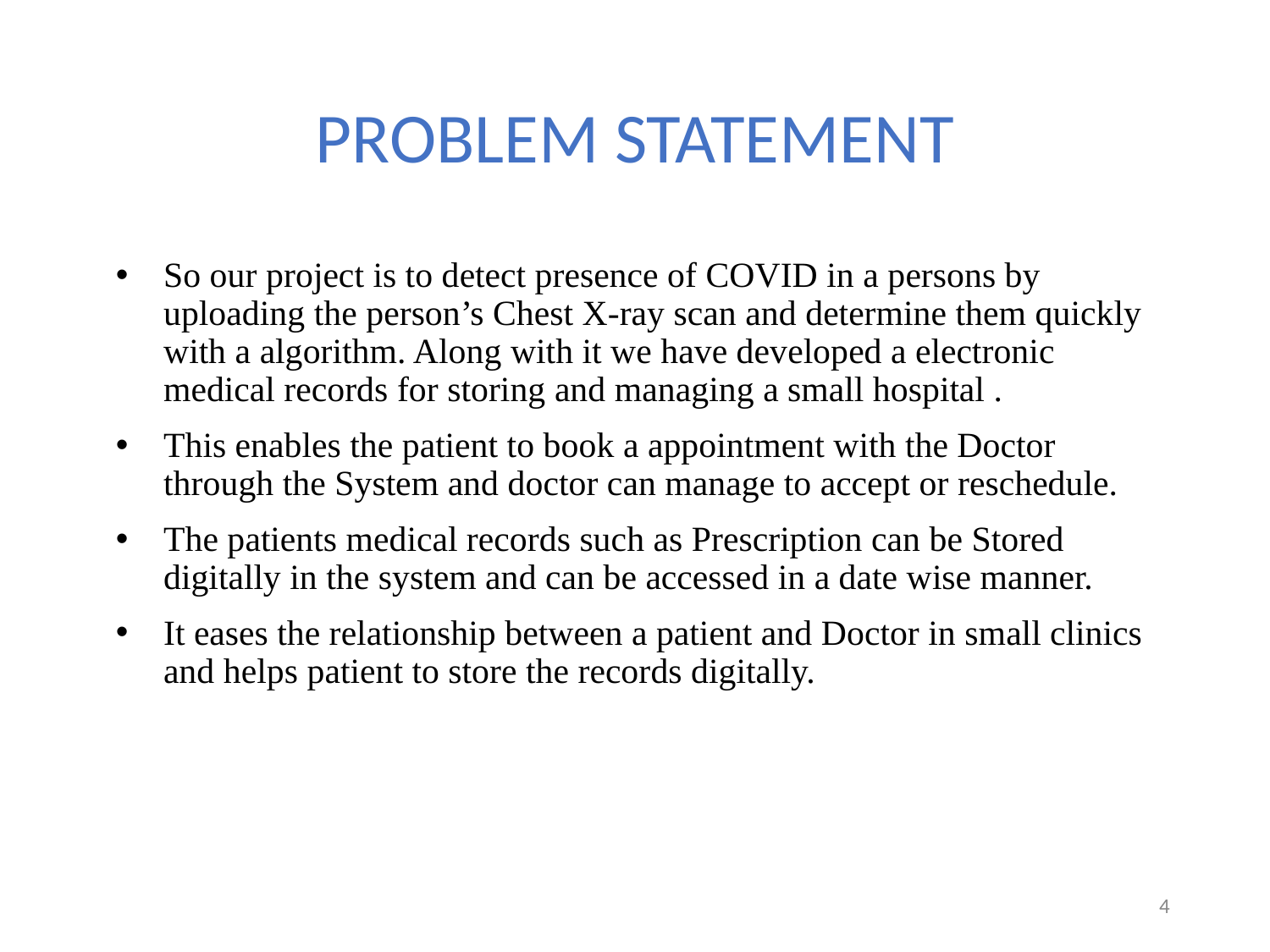

# PROBLEM STATEMENT
So our project is to detect presence of COVID in a persons by uploading the person’s Chest X-ray scan and determine them quickly with a algorithm. Along with it we have developed a electronic medical records for storing and managing a small hospital .
This enables the patient to book a appointment with the Doctor through the System and doctor can manage to accept or reschedule.
The patients medical records such as Prescription can be Stored digitally in the system and can be accessed in a date wise manner.
It eases the relationship between a patient and Doctor in small clinics and helps patient to store the records digitally.
4